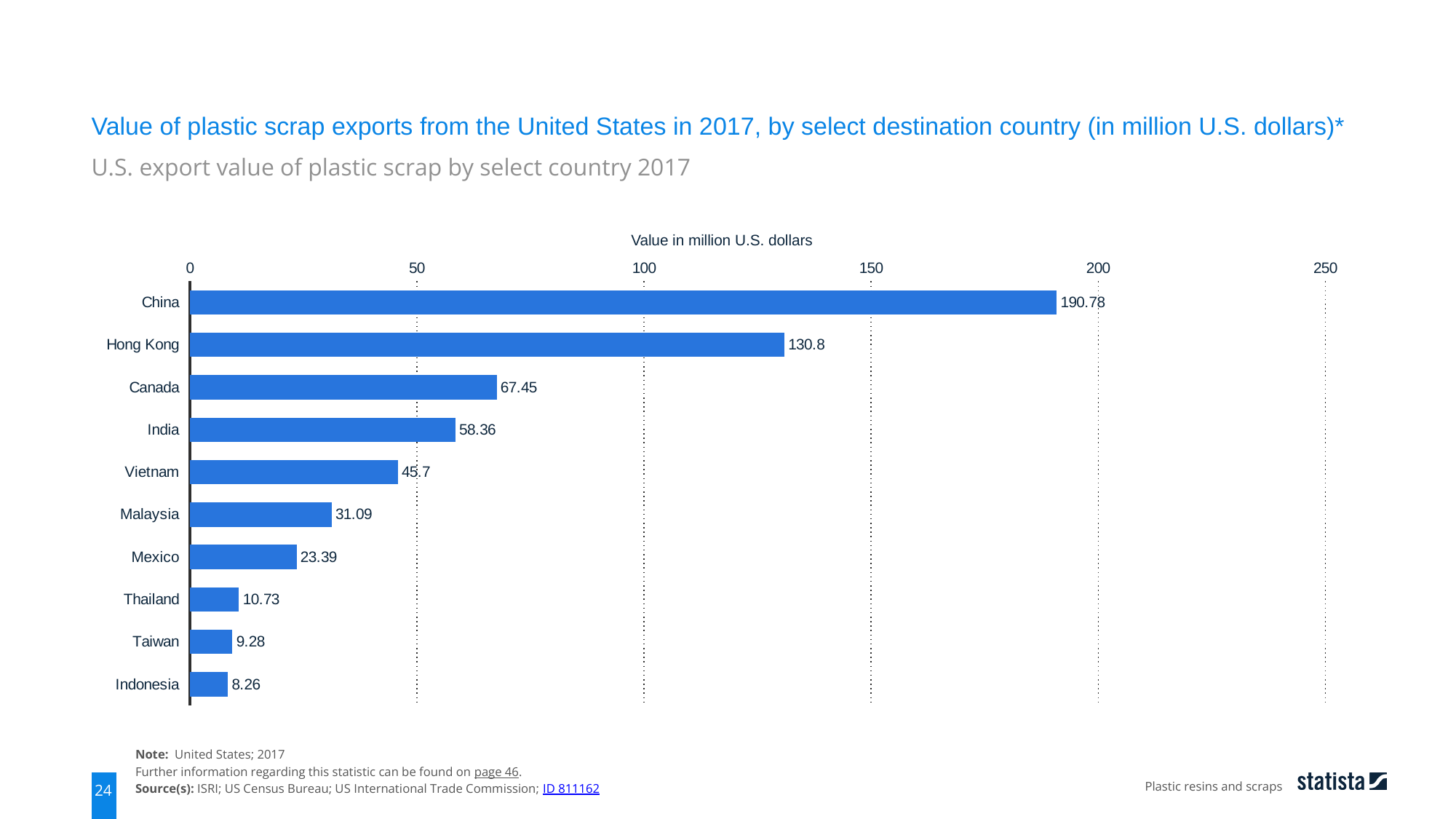

Value of plastic scrap exports from the United States in 2017, by select destination country (in million U.S. dollars)*
U.S. export value of plastic scrap by select country 2017
Value in million U.S. dollars

### Chart

| Category | data |
|---|---|
| China | 190.78 |
| Hong Kong | 130.8 |
| Canada | 67.45 |
| India | 58.36 |
| Vietnam | 45.7 |
| Malaysia | 31.09 |
| Mexico | 23.39 |
| Thailand | 10.73 |
| Taiwan | 9.28 |
| Indonesia | 8.26 |
Note:  United States; 2017
Further information regarding this statistic can be found on page 46.
Source(s): ISRI; US Census Bureau; US International Trade Commission; ID 811162
Plastic resins and scraps

24